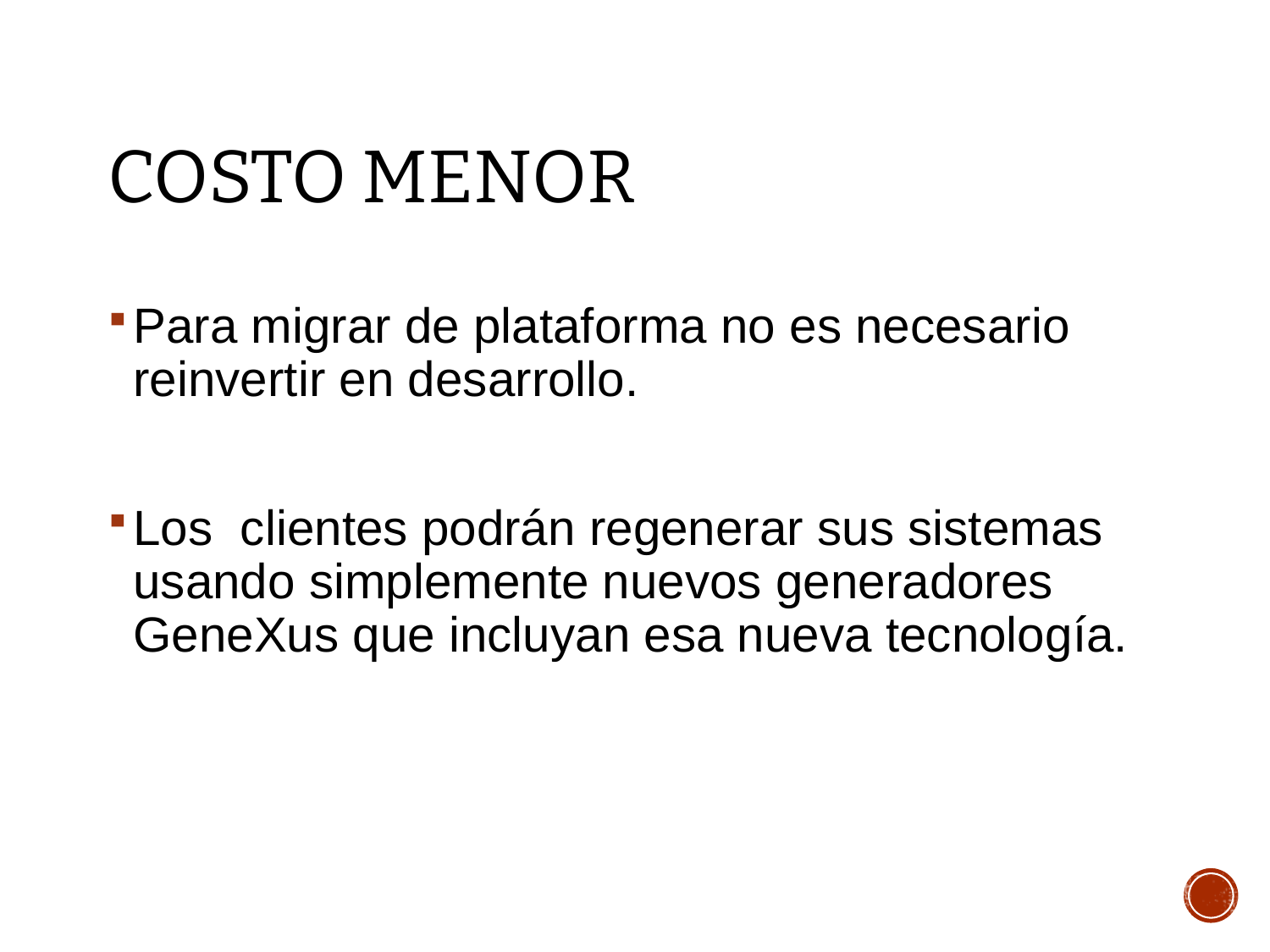

# COSTO MENOR
Para migrar de plataforma no es necesario reinvertir en desarrollo.

Los  clientes podrán regenerar sus sistemas usando simplemente nuevos generadores GeneXus que incluyan esa nueva tecnología.